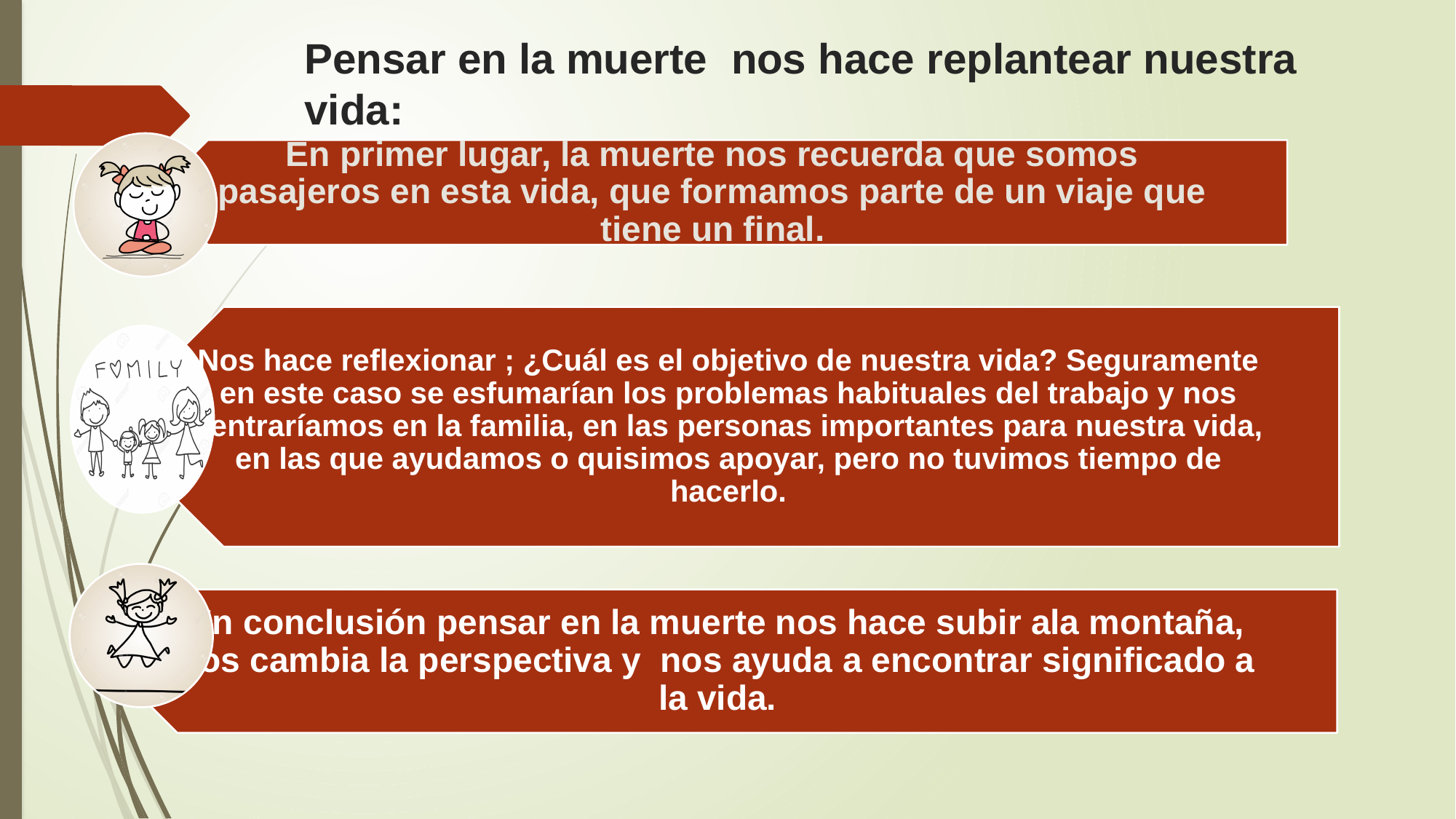

# Pensar en la muerte  nos hace replantear nuestra vida:
En primer lugar, la muerte nos recuerda que somos pasajeros en esta vida, que formamos parte de un viaje que tiene un final.
Nos hace reflexionar ; ¿Cuál es el objetivo de nuestra vida? Seguramente en este caso se esfumarían los problemas habituales del trabajo y nos centraríamos en la familia, en las personas importantes para nuestra vida, en las que ayudamos o quisimos apoyar, pero no tuvimos tiempo de hacerlo.
En conclusión pensar en la muerte nos hace subir ala montaña, nos cambia la perspectiva y  nos ayuda a encontrar significado a la vida.